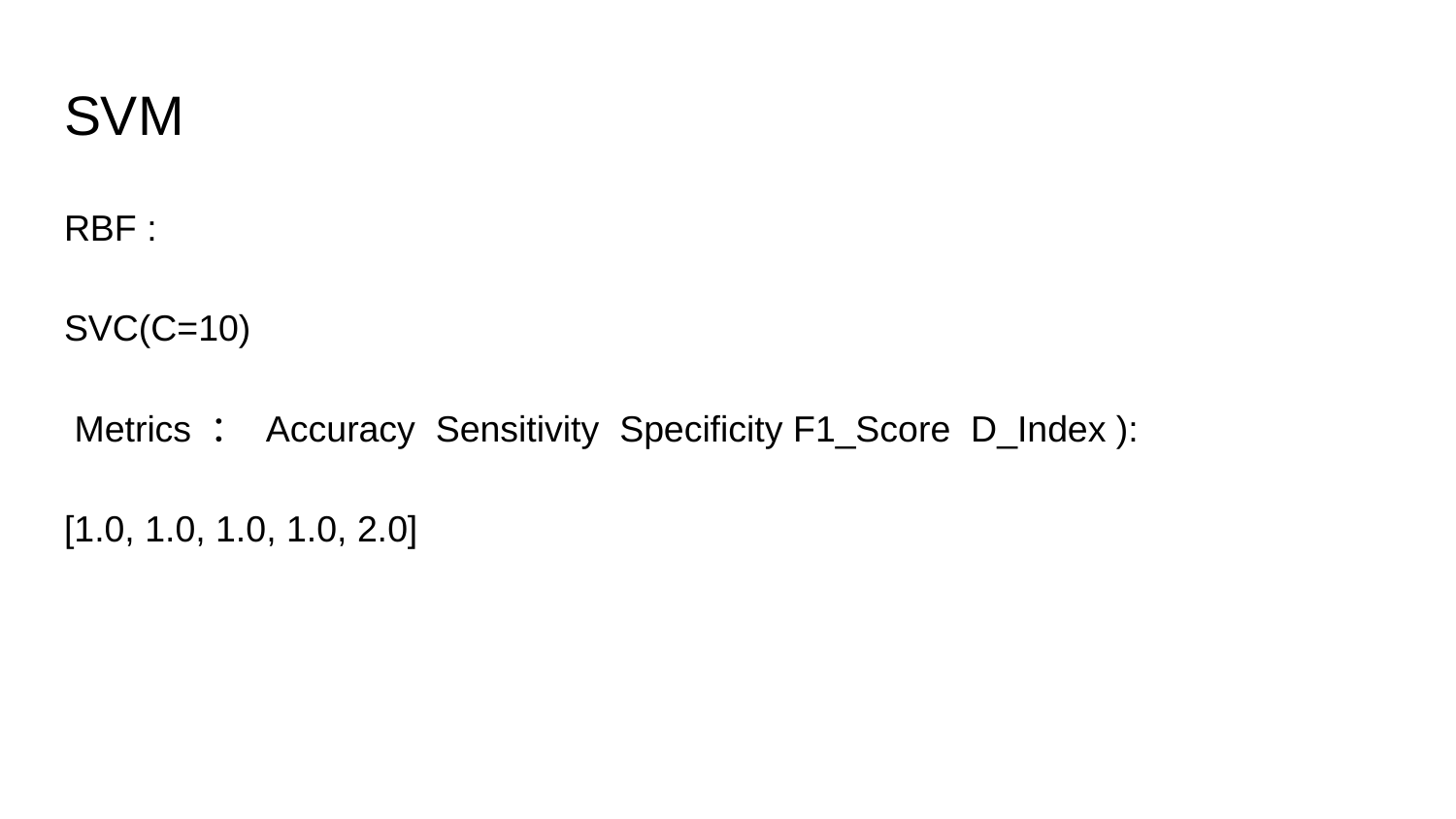

# SVM
RBF :

SVC(C=10)

 Metrics ： Accuracy  Sensitivity  Specificity F1_Score  D_Index ):

[1.0, 1.0, 1.0, 1.0, 2.0]